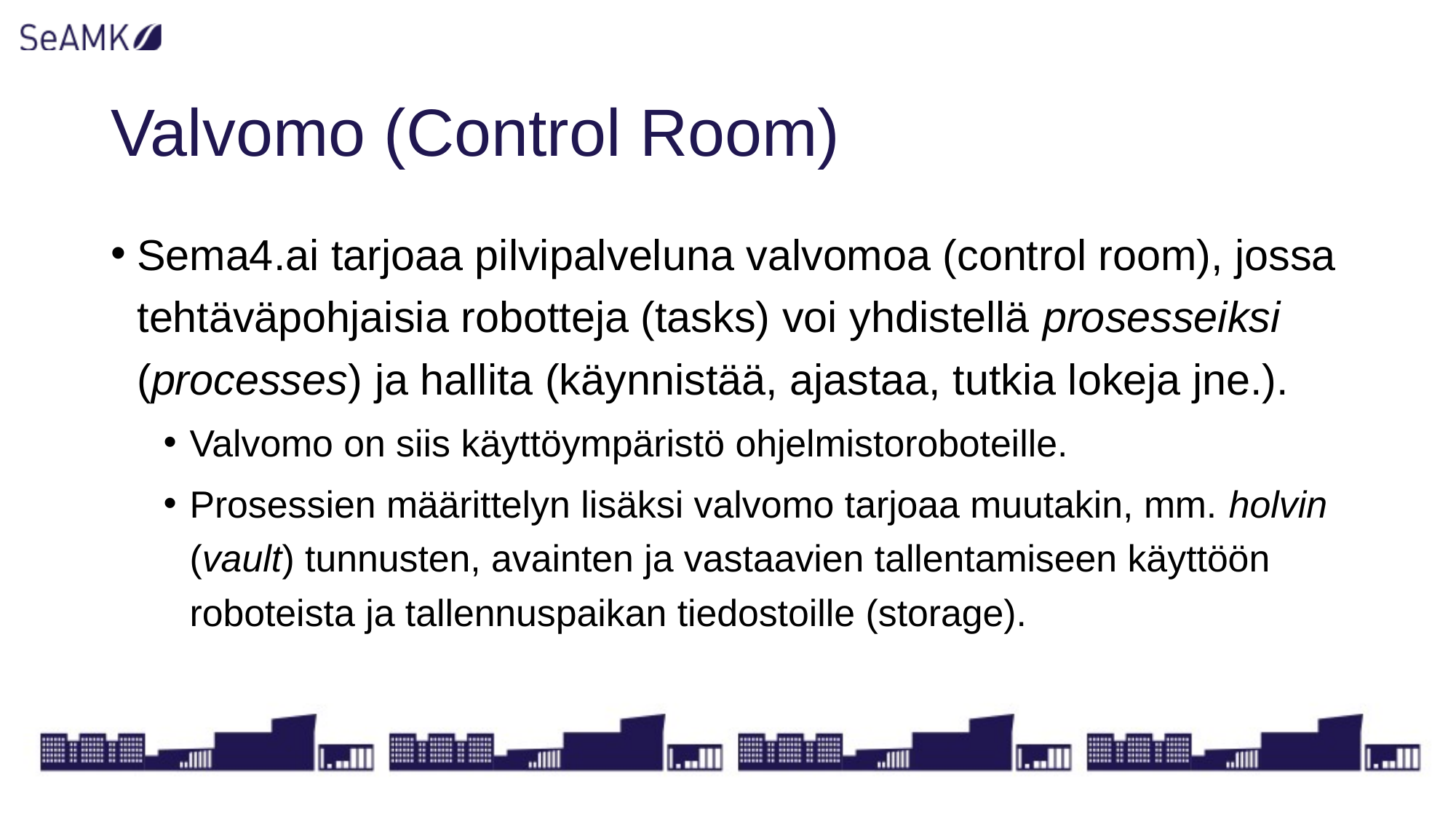

# Valvomo (Control Room)
Sema4.ai tarjoaa pilvipalveluna valvomoa (control room), jossa tehtäväpohjaisia robotteja (tasks) voi yhdistellä prosesseiksi (processes) ja hallita (käynnistää, ajastaa, tutkia lokeja jne.).
Valvomo on siis käyttöympäristö ohjelmistoroboteille.
Prosessien määrittelyn lisäksi valvomo tarjoaa muutakin, mm. holvin (vault) tunnusten, avainten ja vastaavien tallentamiseen käyttöön roboteista ja tallennuspaikan tiedostoille (storage).